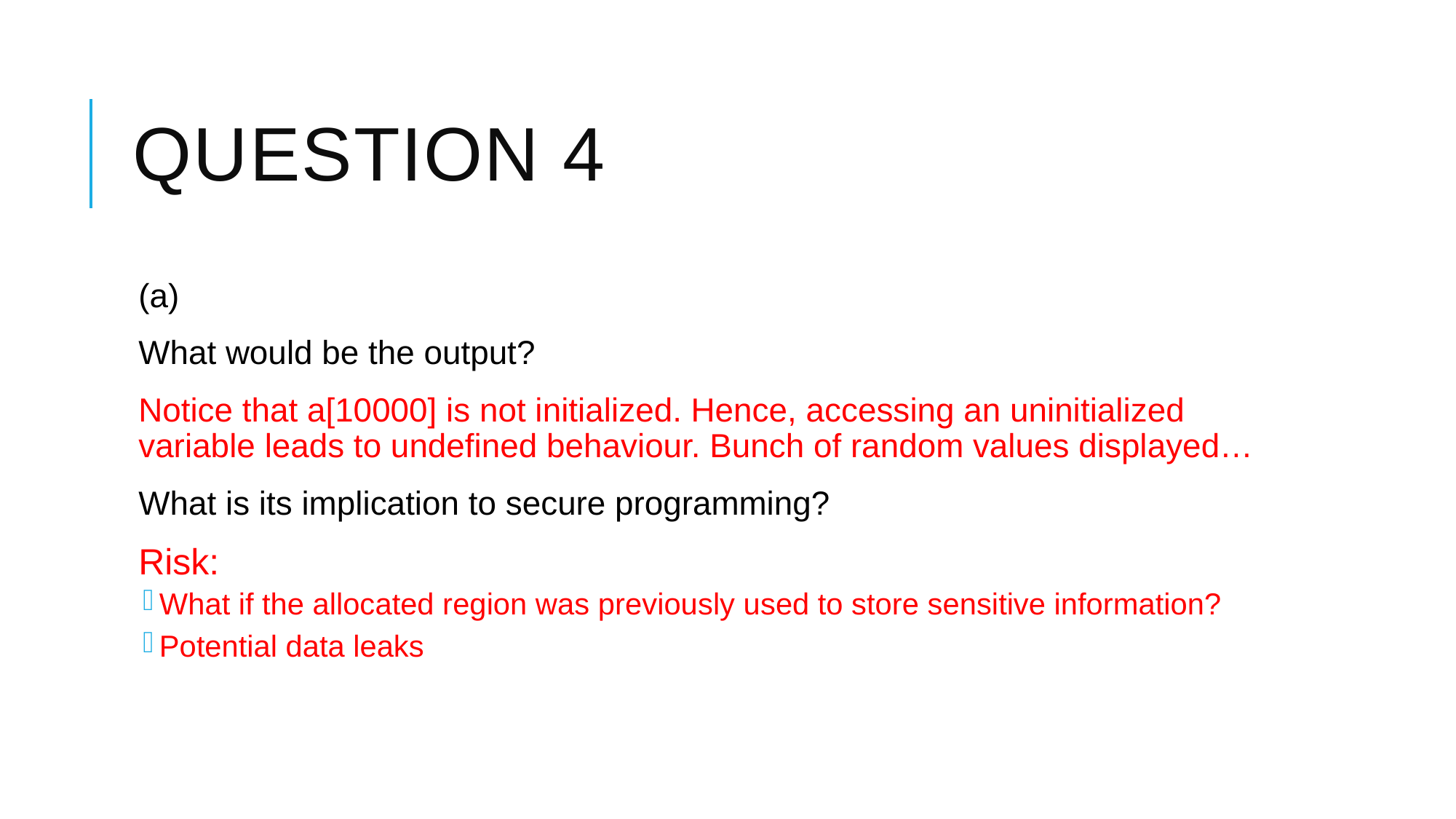

# Question 4
(a)
What would be the output?
Notice that a[10000] is not initialized. Hence, accessing an uninitialized variable leads to undefined behaviour. Bunch of random values displayed…
What is its implication to secure programming?
Risk:
What if the allocated region was previously used to store sensitive information?
Potential data leaks